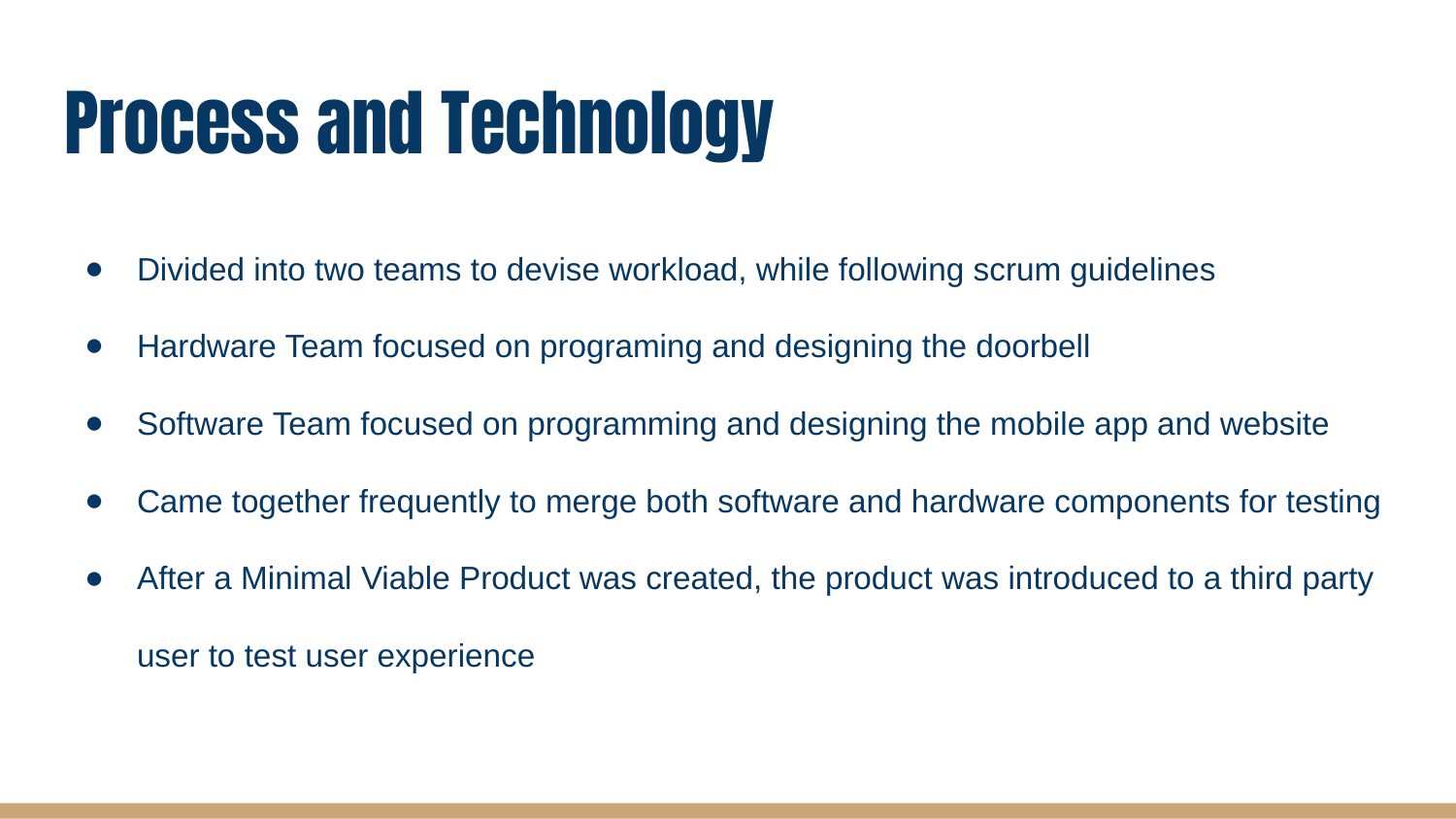

# Process and Technology
Divided into two teams to devise workload, while following scrum guidelines
Hardware Team focused on programing and designing the doorbell
Software Team focused on programming and designing the mobile app and website
Came together frequently to merge both software and hardware components for testing
After a Minimal Viable Product was created, the product was introduced to a third party user to test user experience